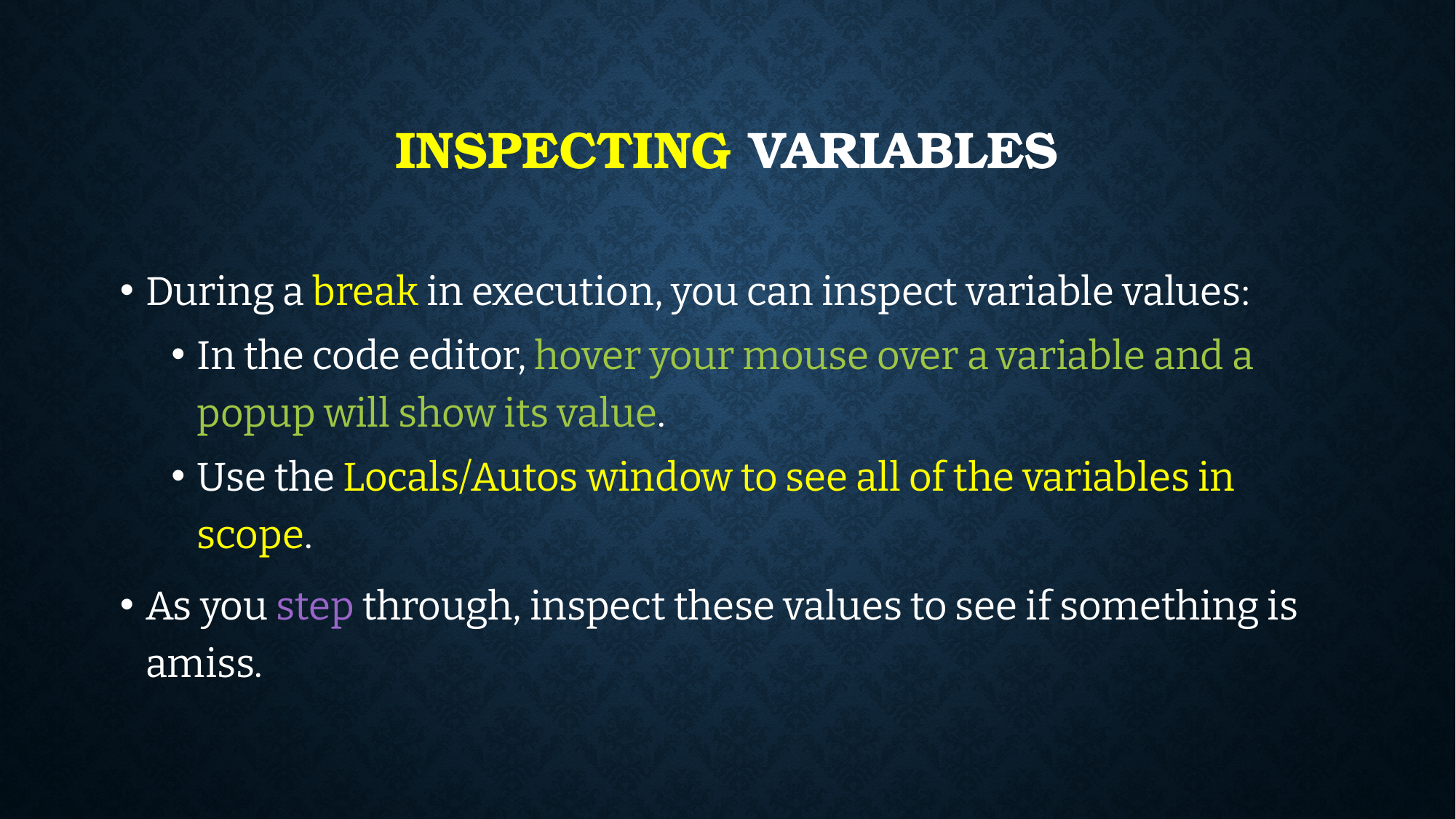

# Inspecting Variables
During a break in execution, you can inspect variable values:
In the code editor, hover your mouse over a variable and a popup will show its value.
Use the Locals/Autos window to see all of the variables in scope.
As you step through, inspect these values to see if something is amiss.